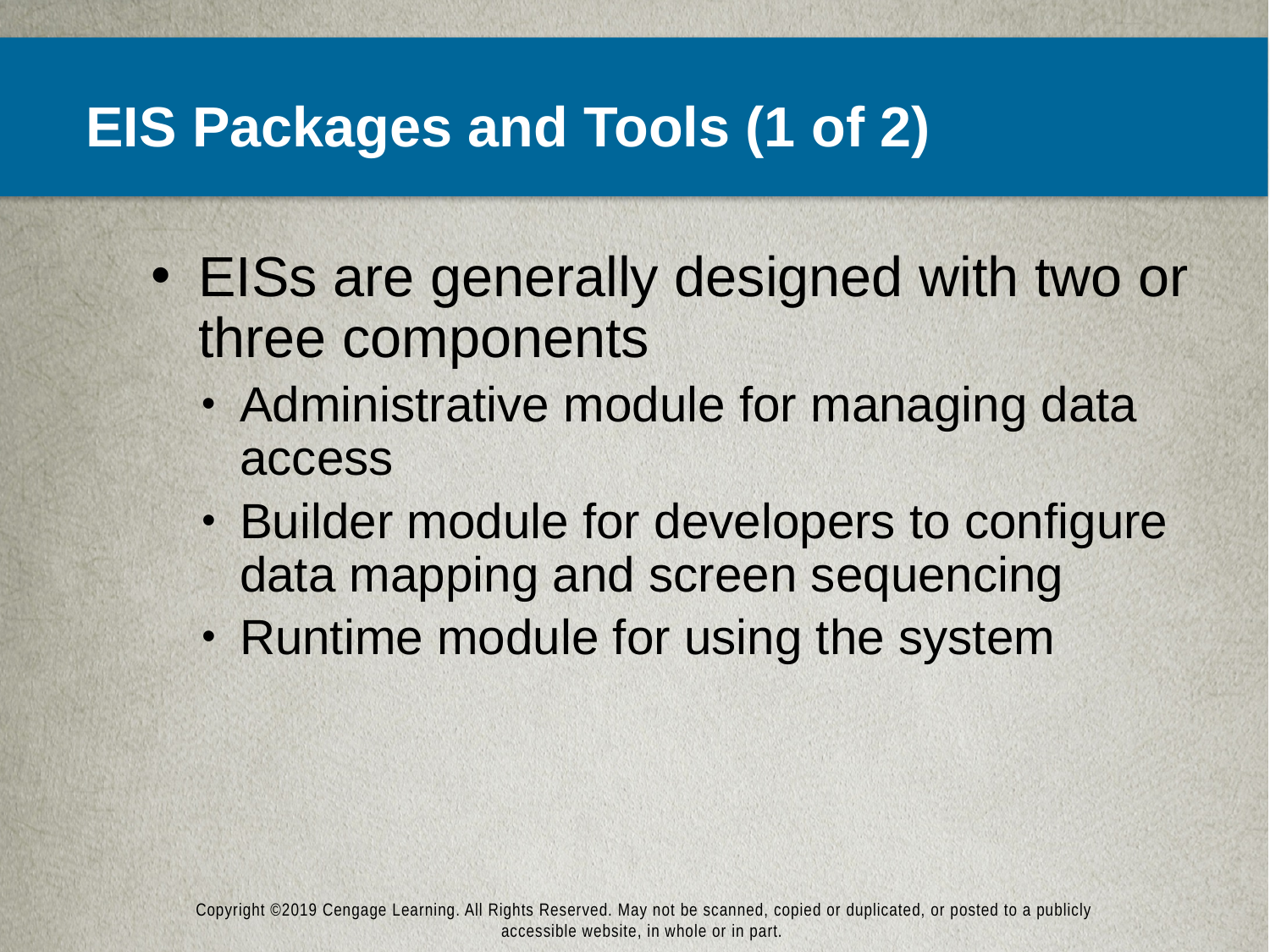

# EIS Packages and Tools (1 of 2)
EISs are generally designed with two or three components
Administrative module for managing data access
Builder module for developers to configure data mapping and screen sequencing
Runtime module for using the system